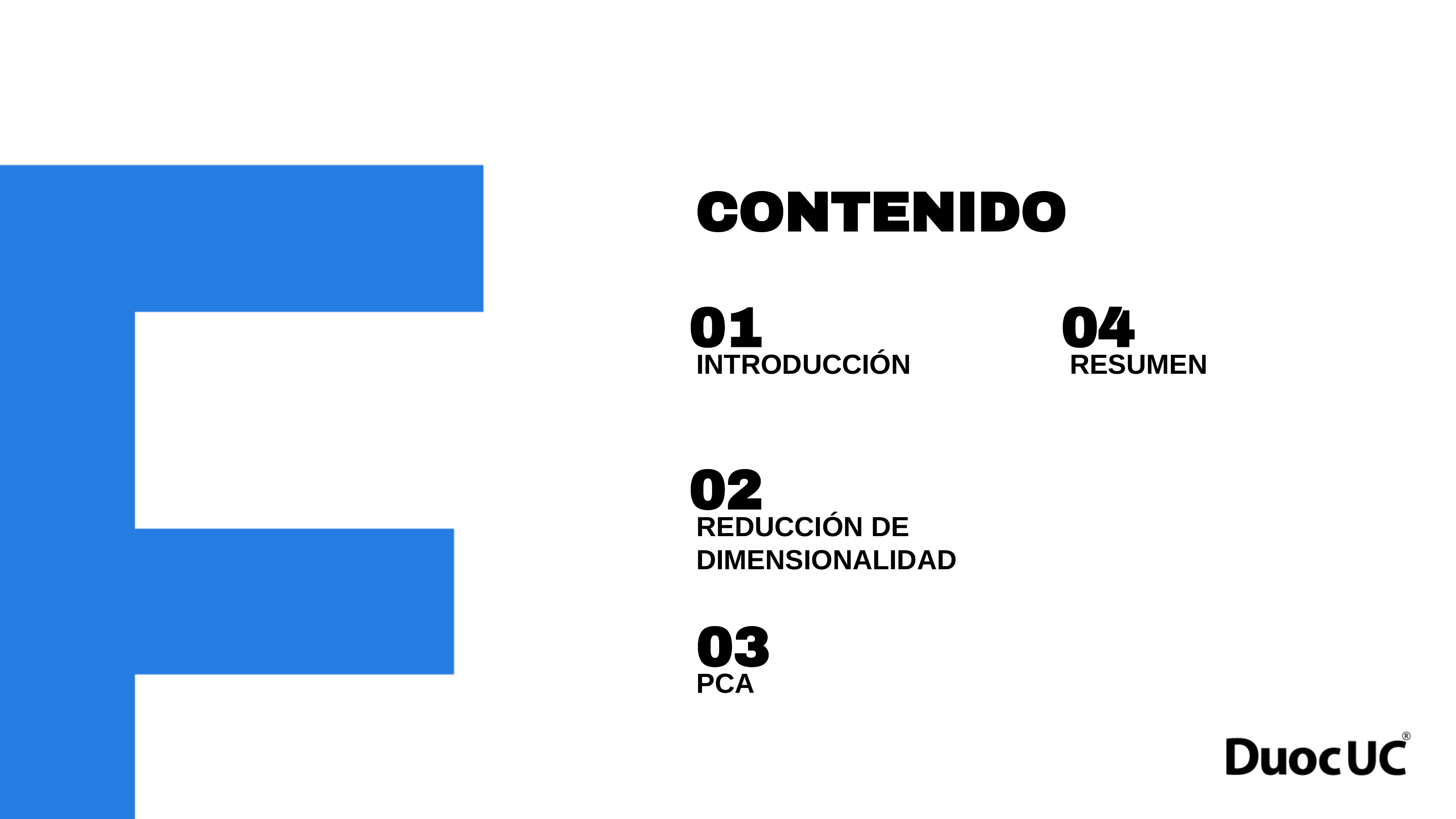

CONTENIDO
01
04
INTRODUCCIÓN
RESUMEN
02
REDUCCIÓN DE DIMENSIONALIDAD
03
PCA